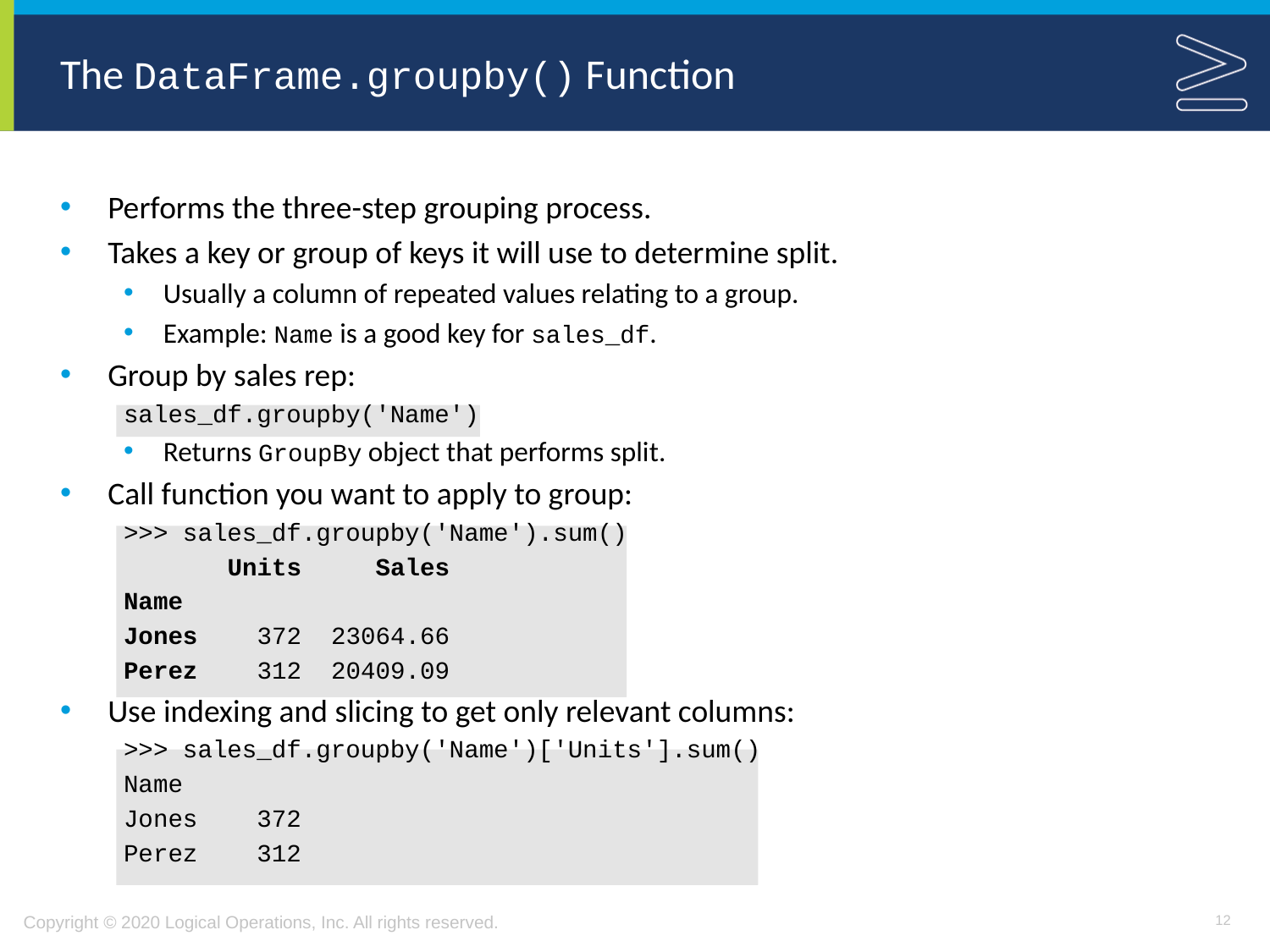

# The DataFrame.groupby() Function
Performs the three-step grouping process.
Takes a key or group of keys it will use to determine split.
Usually a column of repeated values relating to a group.
Example: Name is a good key for sales_df.
Group by sales rep:
sales_df.groupby('Name')
Returns GroupBy object that performs split.
Call function you want to apply to group:
>>> sales_df.groupby('Name').sum()
       Units     Sales
Name
Jones    372  23064.66
Perez    312  20409.09
Use indexing and slicing to get only relevant columns:
>>> sales_df.groupby('Name')['Units'].sum()
Name
Jones    372
Perez    312

12